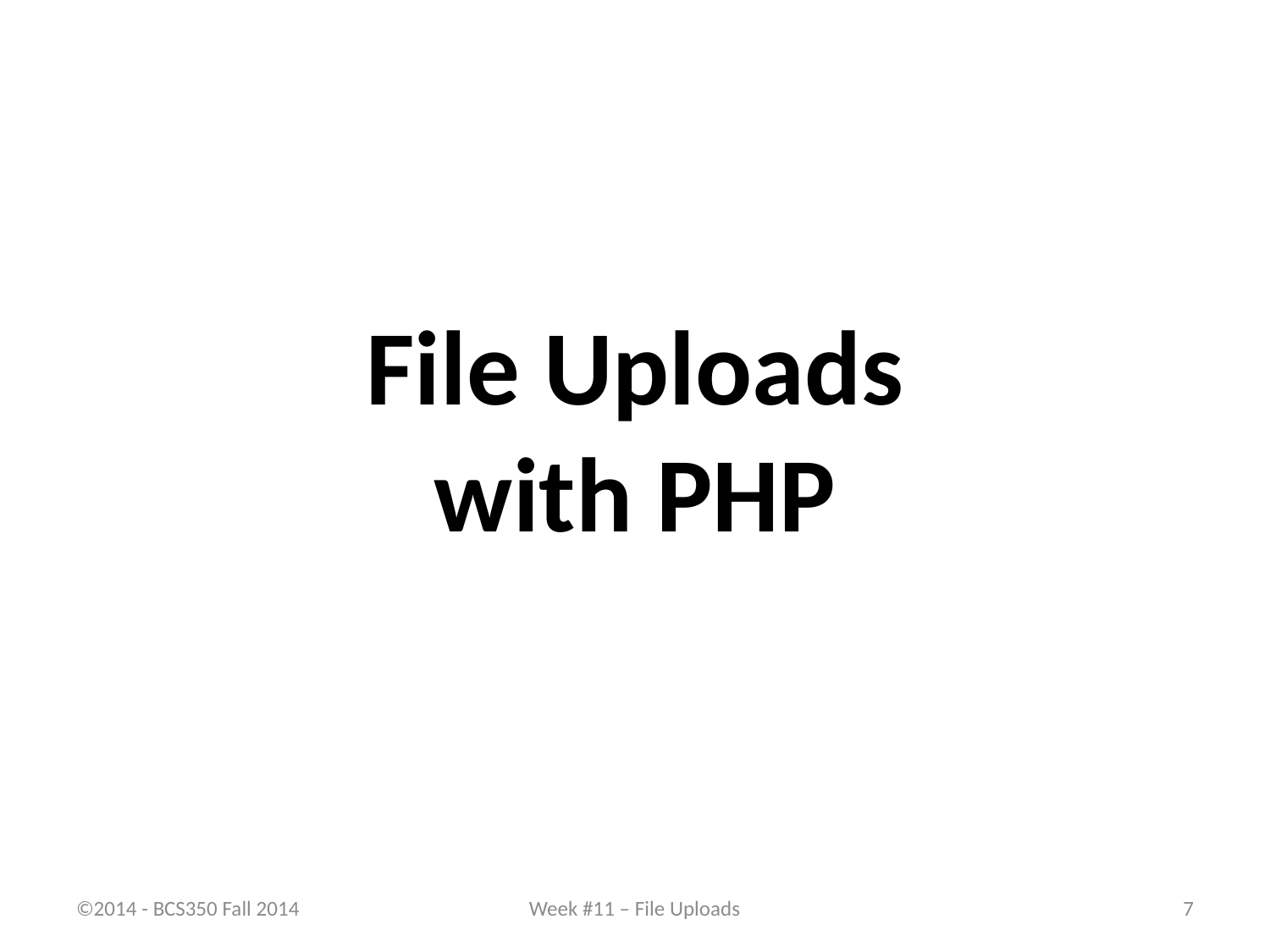

# File Uploads with PHP
©2014 - BCS350 Fall 2014
Week #11 – File Uploads
7